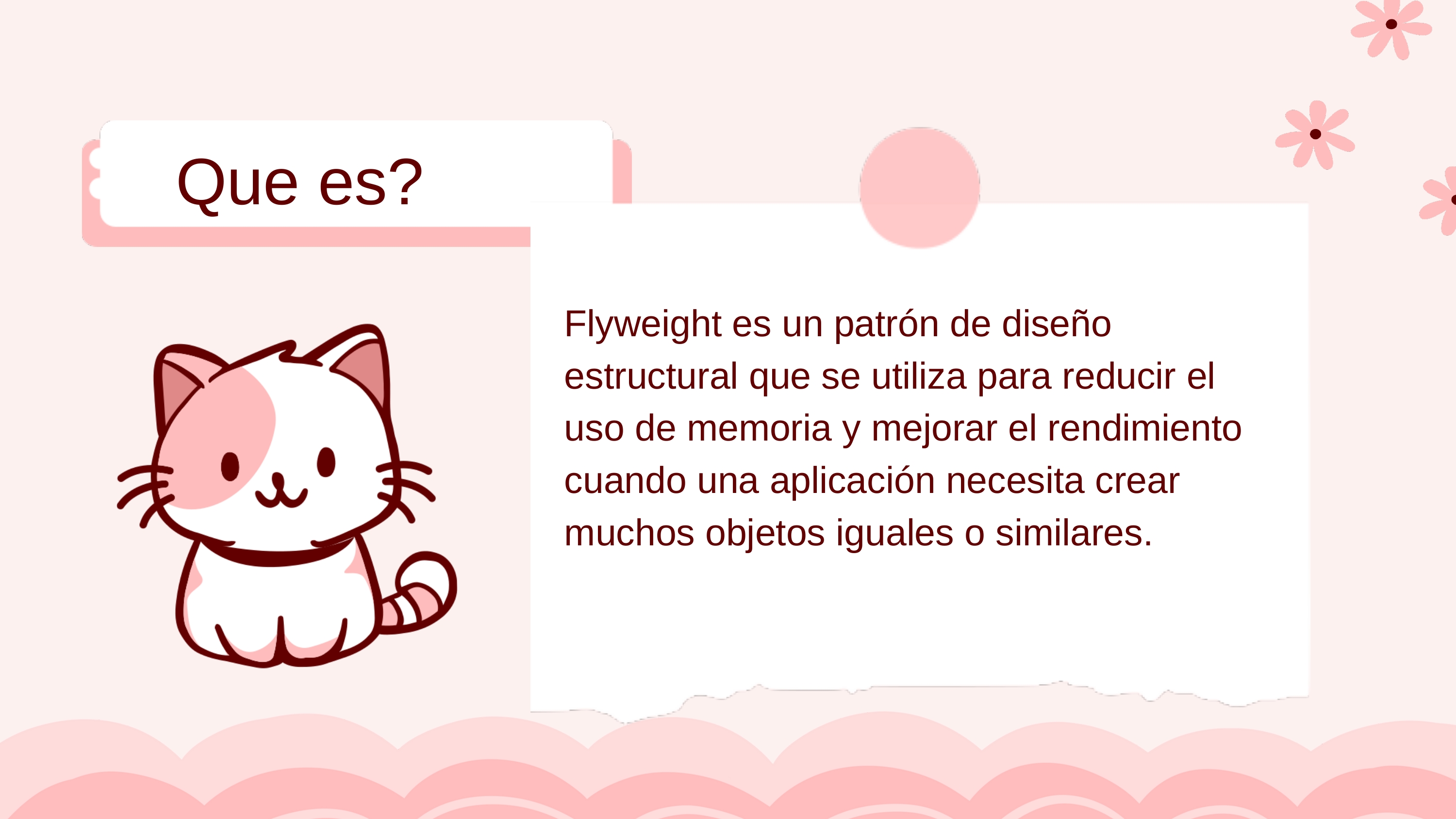

Que es?
Flyweight es un patrón de diseño estructural que se utiliza para reducir el uso de memoria y mejorar el rendimiento cuando una aplicación necesita crear muchos objetos iguales o similares.